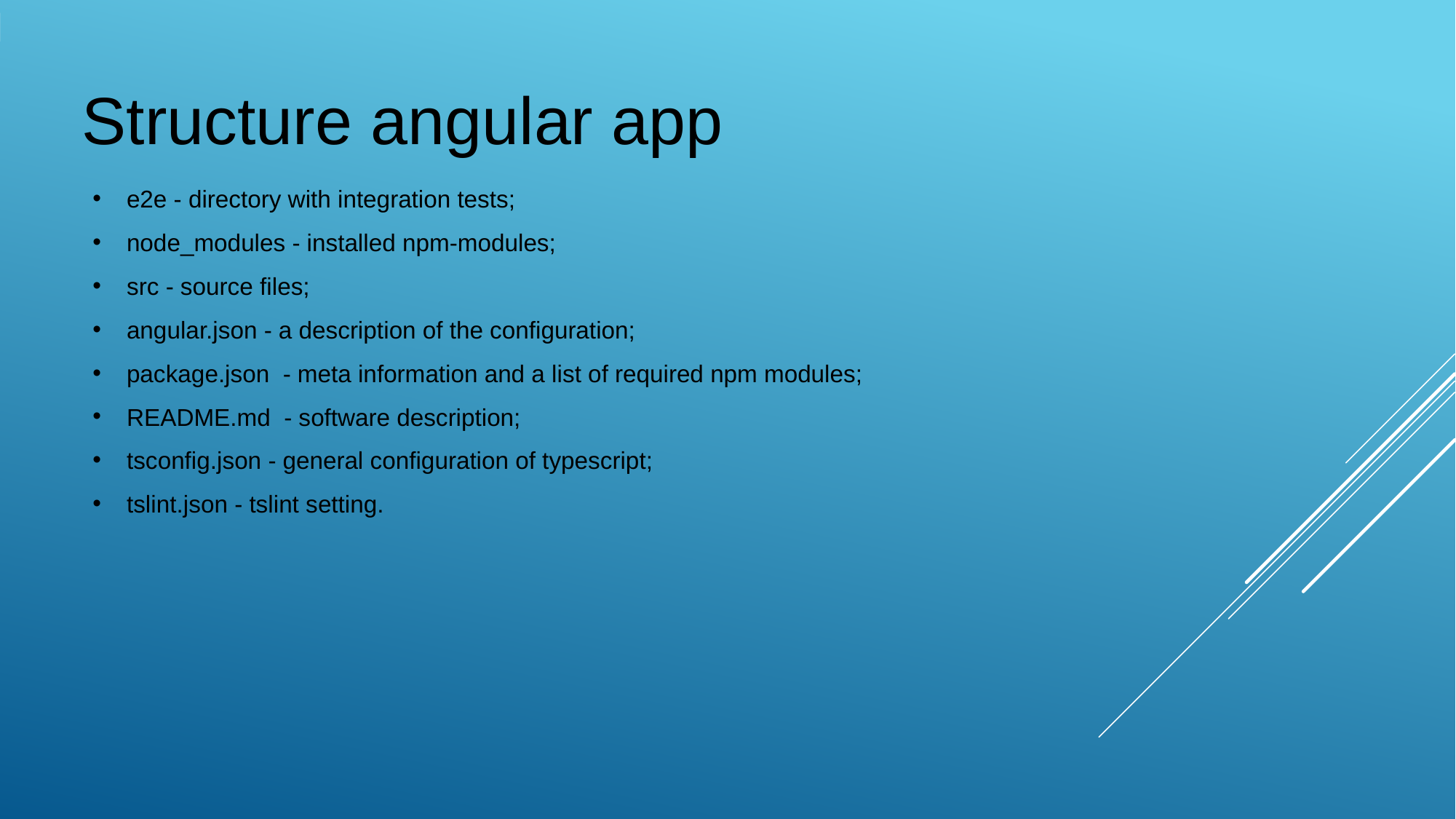

Structure angular app
e2e - directory with integration tests;
node_modules - installed npm-modules;
src - source files;
angular.json - a description of the configuration;
package.json  - meta information and a list of required npm modules;
README.md  - software description;
tsconfig.json - general configuration of typescript;
tslint.json - tslint setting.